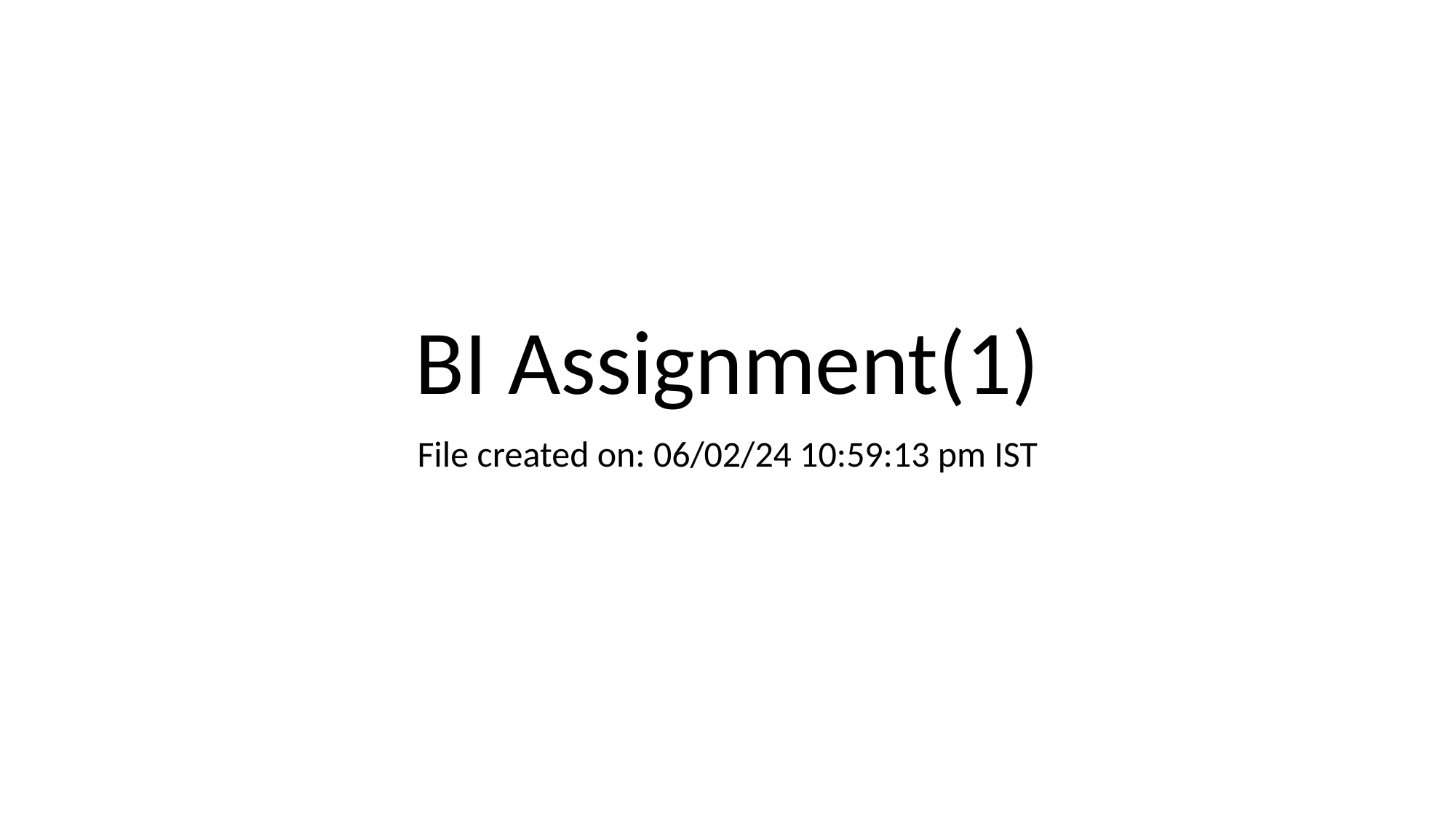

# BI Assignment(1)
File created on: 06/02/24 10:59:13 pm IST